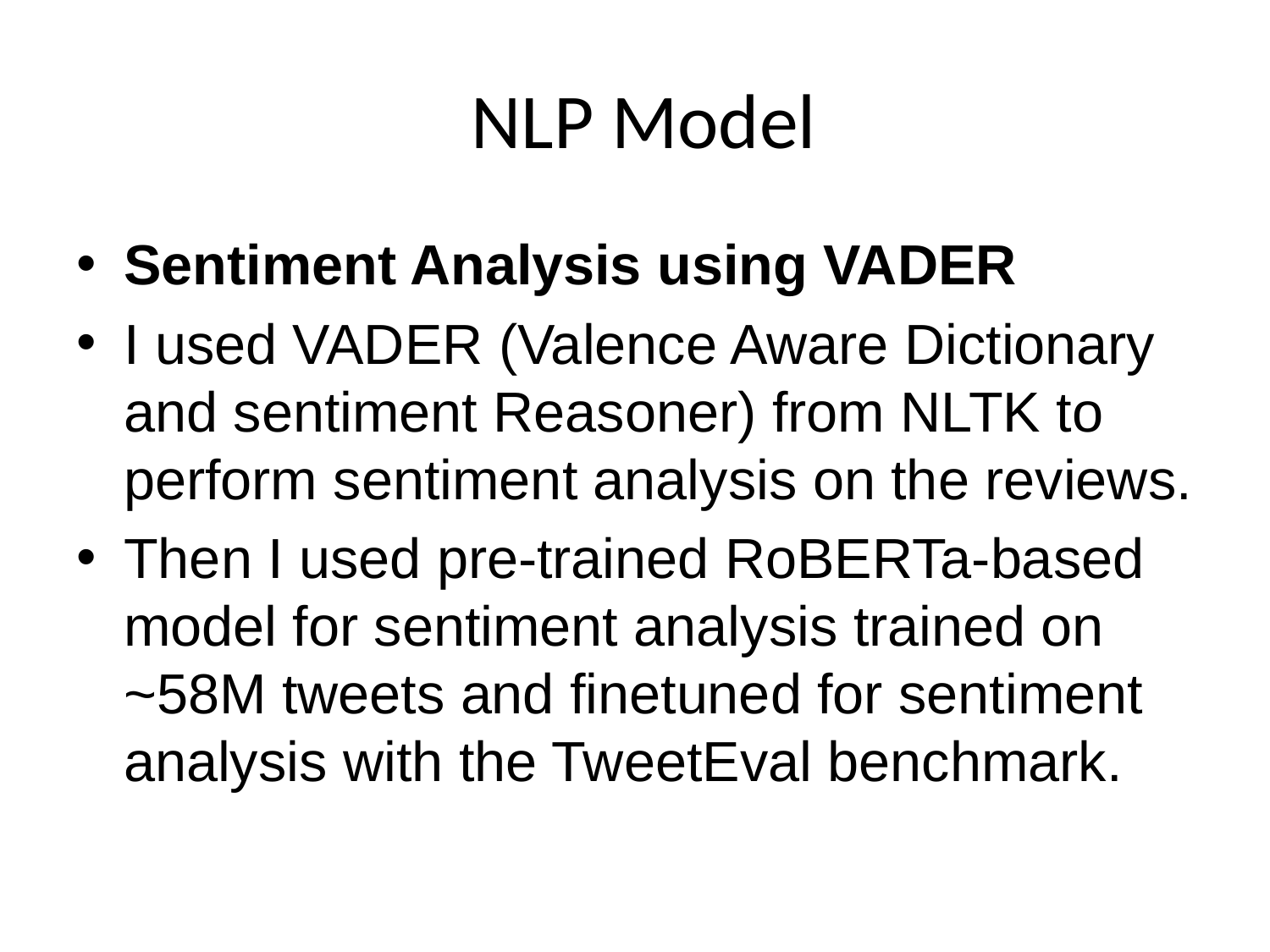

# NLP Model
Sentiment Analysis using VADER
I used VADER (Valence Aware Dictionary and sentiment Reasoner) from NLTK to perform sentiment analysis on the reviews.
Then I used pre-trained RoBERTa-based model for sentiment analysis trained on ~58M tweets and finetuned for sentiment analysis with the TweetEval benchmark.